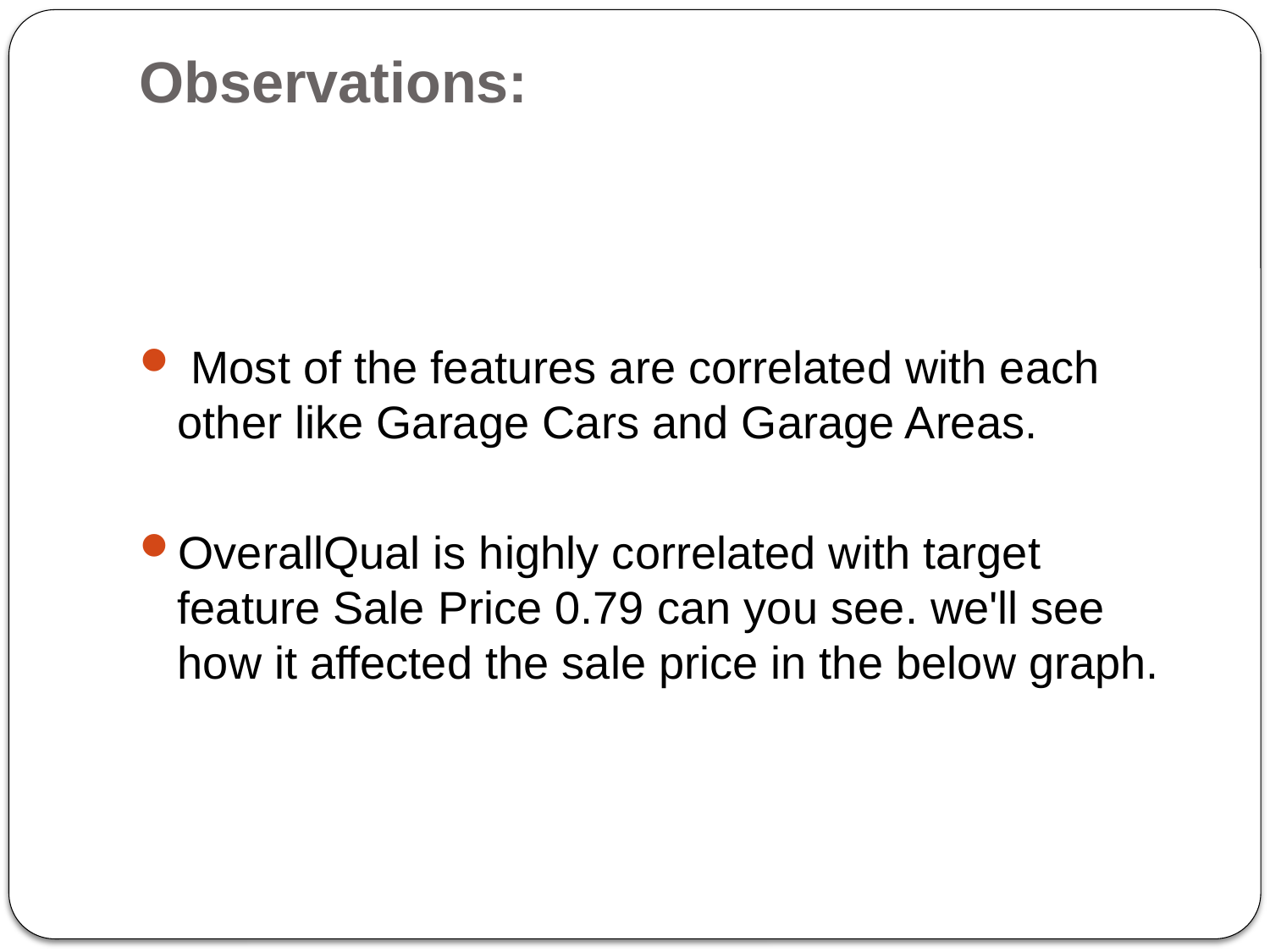

# Observations:

 Most of the features are correlated with each other like Garage Cars and Garage Areas.

OverallQual is highly correlated with target feature Sale Price 0.79 can you see. we'll see how it affected the sale price in the below graph.